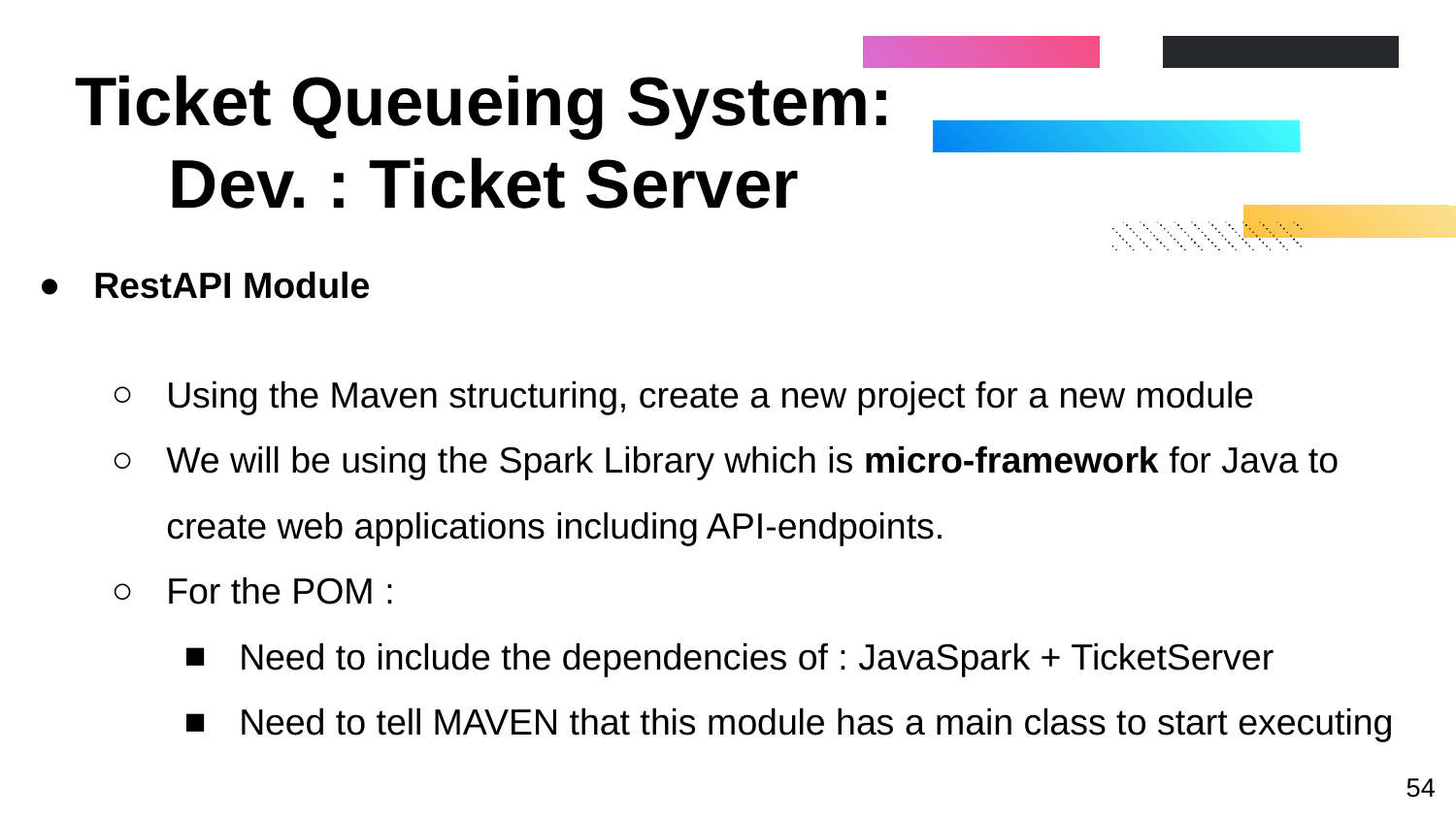

# Ticket Queueing System: Dev. : Ticket Server
RestAPI Module
Using the Maven structuring, create a new project for a new module
We will be using the Spark Library which is micro-framework for Java to create web applications including API-endpoints.
For the POM :
Need to include the dependencies of : JavaSpark + TicketServer
Need to tell MAVEN that this module has a main class to start executing

54